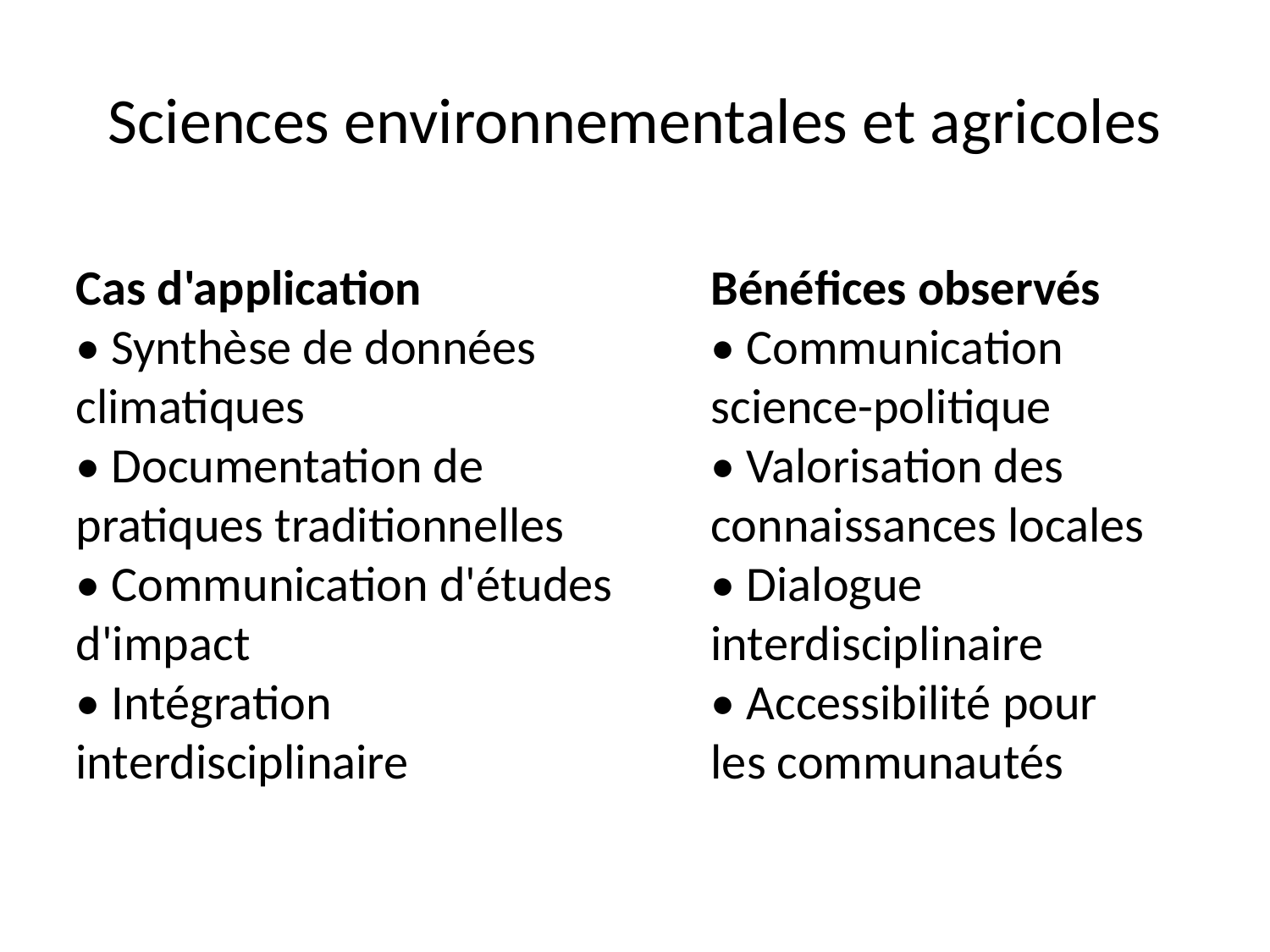

# Sciences environnementales et agricoles

Cas d'application
• Synthèse de données climatiques
• Documentation de pratiques traditionnelles
• Communication d'études d'impact
• Intégration interdisciplinaire

Bénéfices observés
• Communication science-politique
• Valorisation des connaissances locales
• Dialogue interdisciplinaire
• Accessibilité pour les communautés